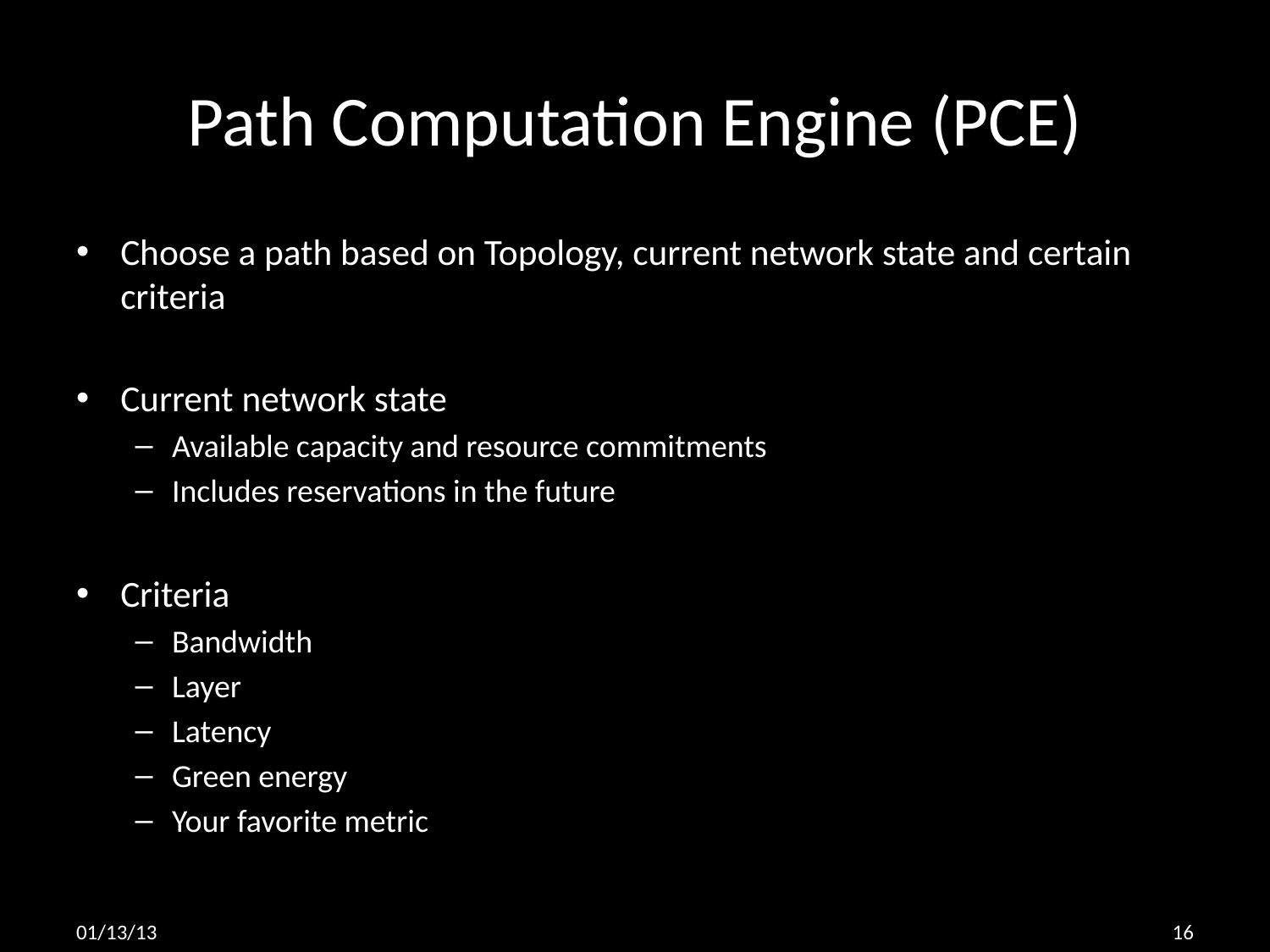

# Path Computation Engine (PCE)
Choose a path based on Topology, current network state and certain criteria

Current network state
Available capacity and resource commitments
Includes reservations in the future

Criteria
Bandwidth
Layer
Latency
Green energy
Your favorite metric
01/13/13
16